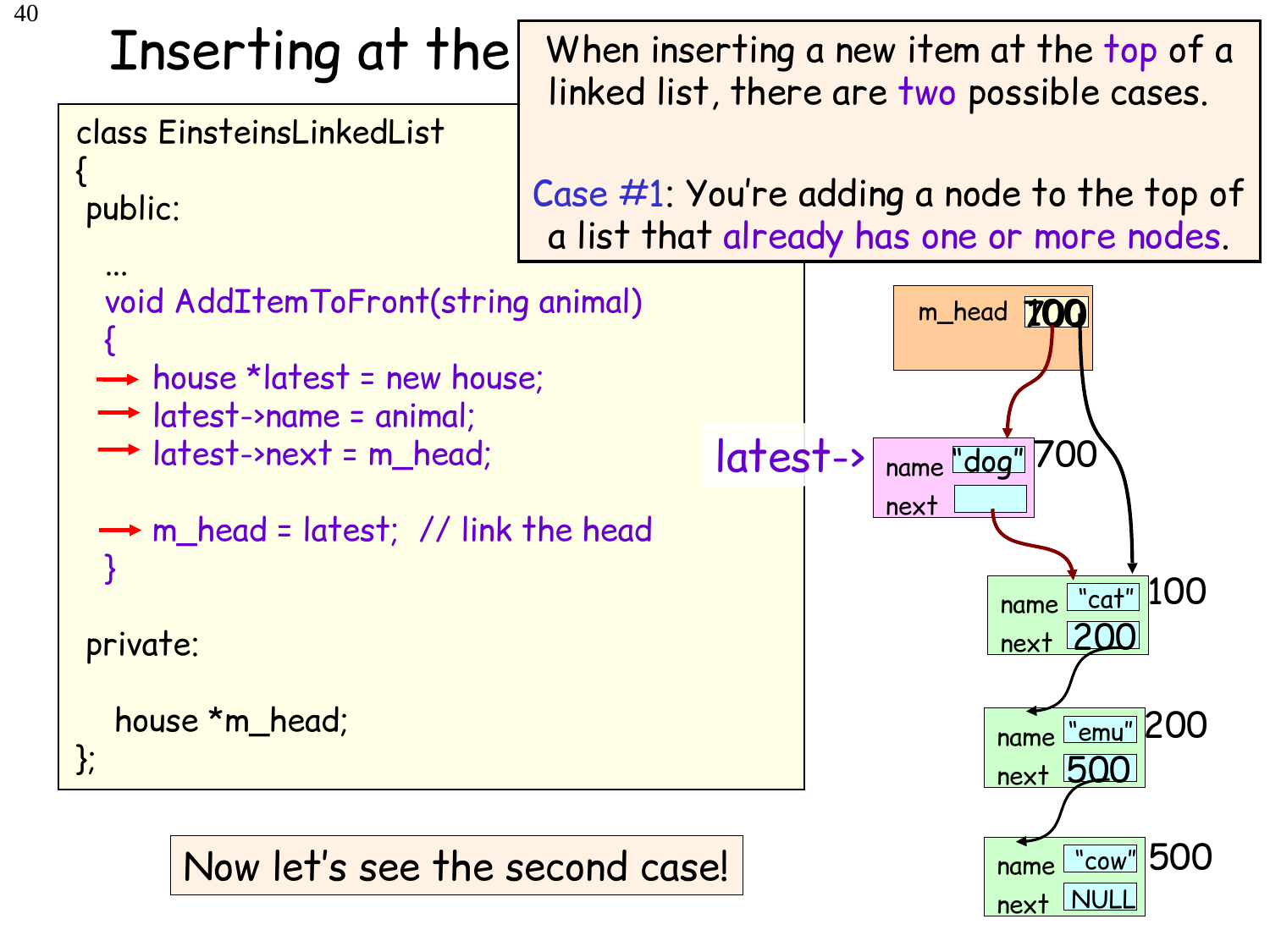

# Inserting at the Top (Einstein’s Algorithm)
40
When inserting a new item at the top of a linked list, there are two possible cases.

Case #1: You’re adding a node to the top of a list that already has one or more nodes.

class EinsteinsLinkedList
{
 public:

   ...
   void AddItemToFront(string animal)
   {
        house *latest = new house;
        latest->name = animal;
        latest->next = m_head;

        m_head = latest;  // link the head
   }

 private:

    house *m_head;
};

100
100

700
m_head

latest->
700

name

next

“dog”

100

“cat”
name

next

200
200

“emu”
name

500

next

500

Now let’s see the second case!

“cow”
name

NULL
next